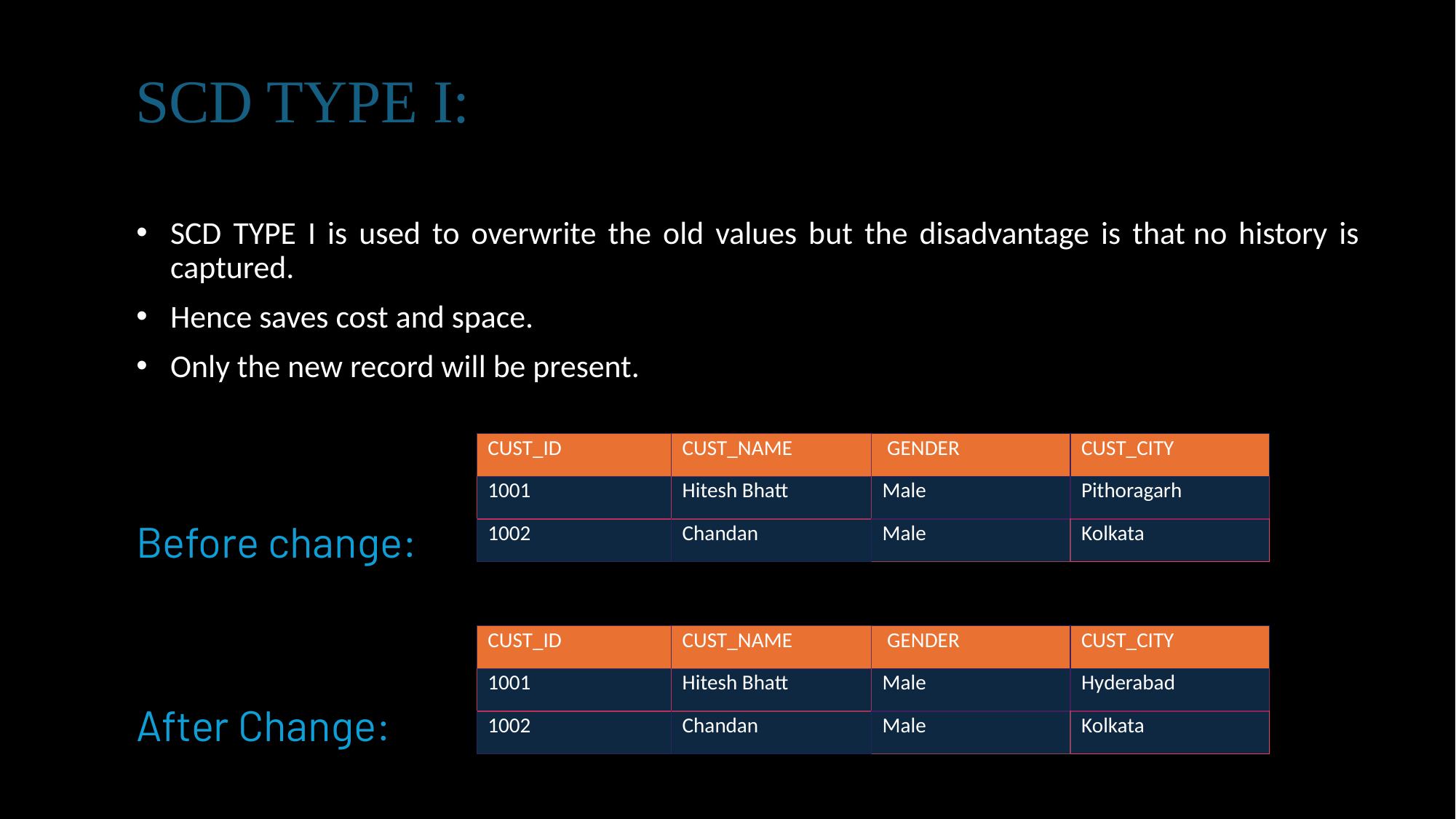

# SCD TYPE I:

SCD TYPE I is used to overwrite the old values but the disadvantage is that no history is captured.
Hence saves cost and space.
Only the new record will be present.

Before change:

After Change:
| CUST\_ID | CUST\_NAME | GENDER | CUST\_CITY |
| --- | --- | --- | --- |
| 1001 | Hitesh Bhatt | Male | Pithoragarh |
| 1002 | Chandan | Male | Kolkata |
| CUST\_ID | CUST\_NAME | GENDER | CUST\_CITY |
| --- | --- | --- | --- |
| 1001 | Hitesh Bhatt | Male | Hyderabad |
| 1002 | Chandan | Male | Kolkata |